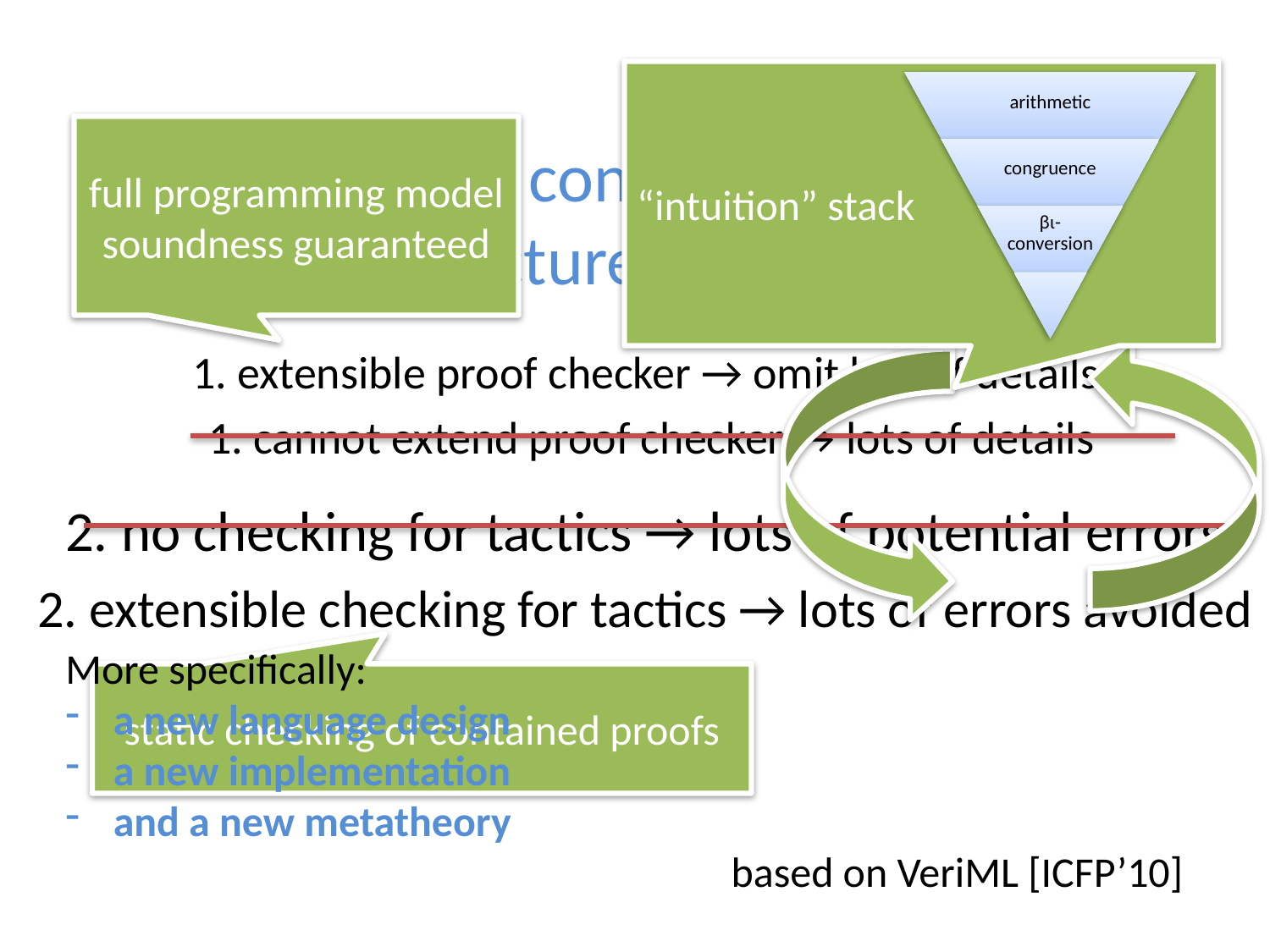

“intuition” stack
arithmetic
congruence
βι-conversion

full programming model
soundness guaranteed
Our contribution:
A new architecture for proof assistants
1. extensible proof checker → omit lots of details

1. cannot extend proof checker → lots of details
2. no checking for tactics → lots of potential errors
2. extensible checking for tactics → lots of errors avoided
More specifically:
a new language design
a new implementation
and a new metatheory
based on VeriML [ICFP’10]
static checking of contained proofs